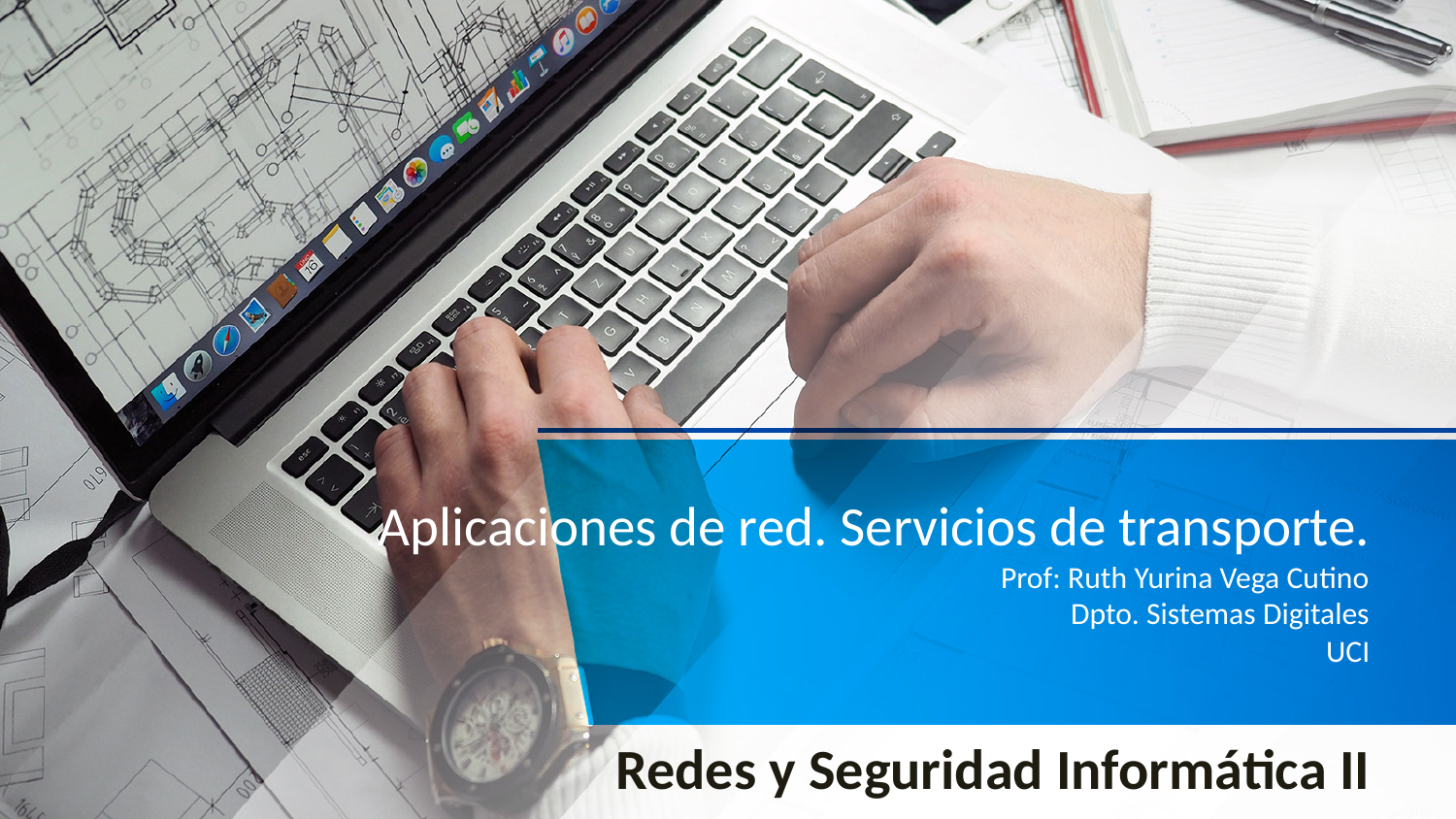

# Aplicaciones de red. Servicios de transporte. Prof: Ruth Yurina Vega Cutino Dpto. Sistemas Digitales UCI
Redes y Seguridad Informática II